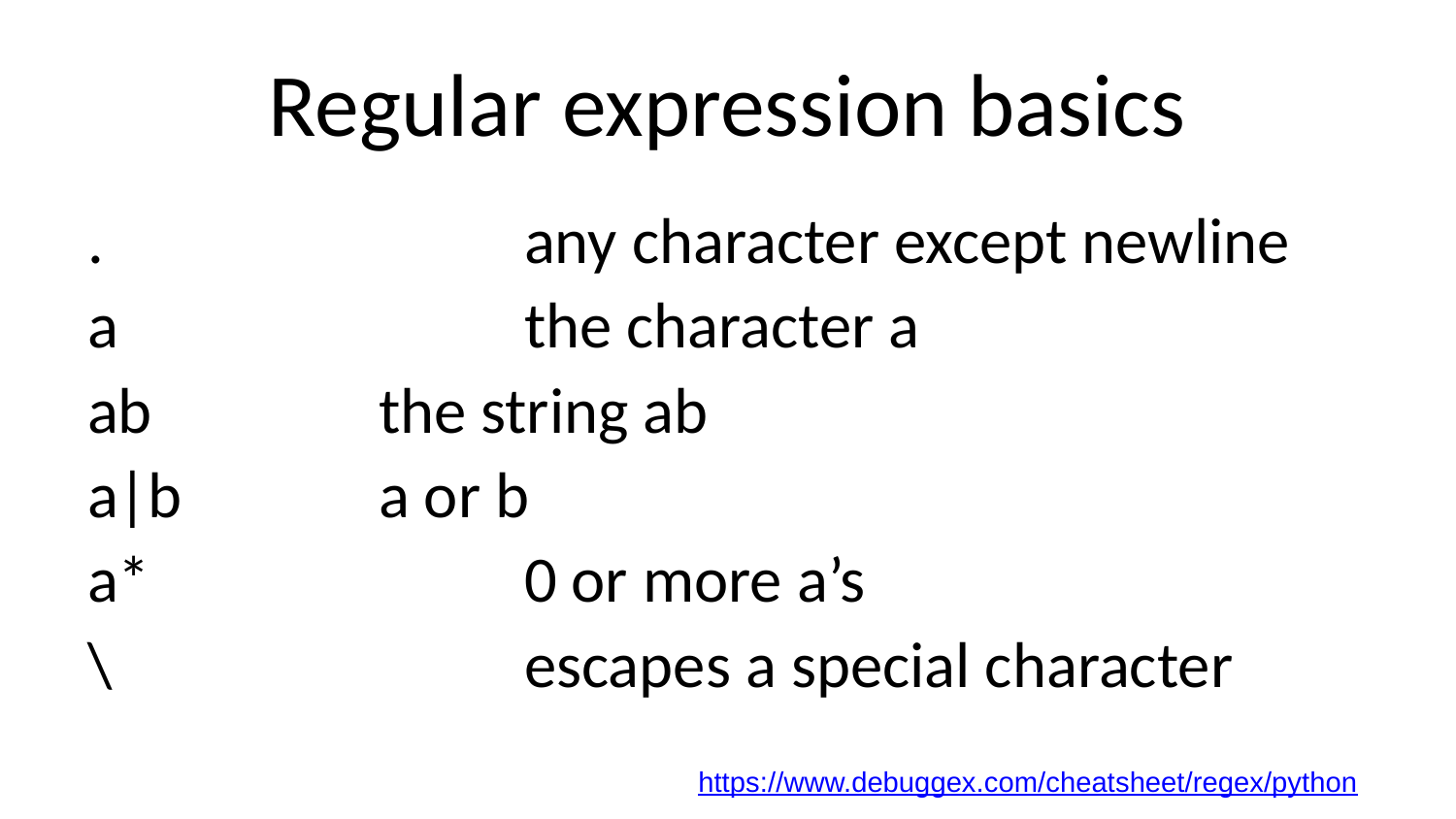

# Regular expression basics
.			any character except newline
a			the character a
ab 		the string ab
a|b		a or b
a*			0 or more a’s
\			escapes a special character
https://www.debuggex.com/cheatsheet/regex/python